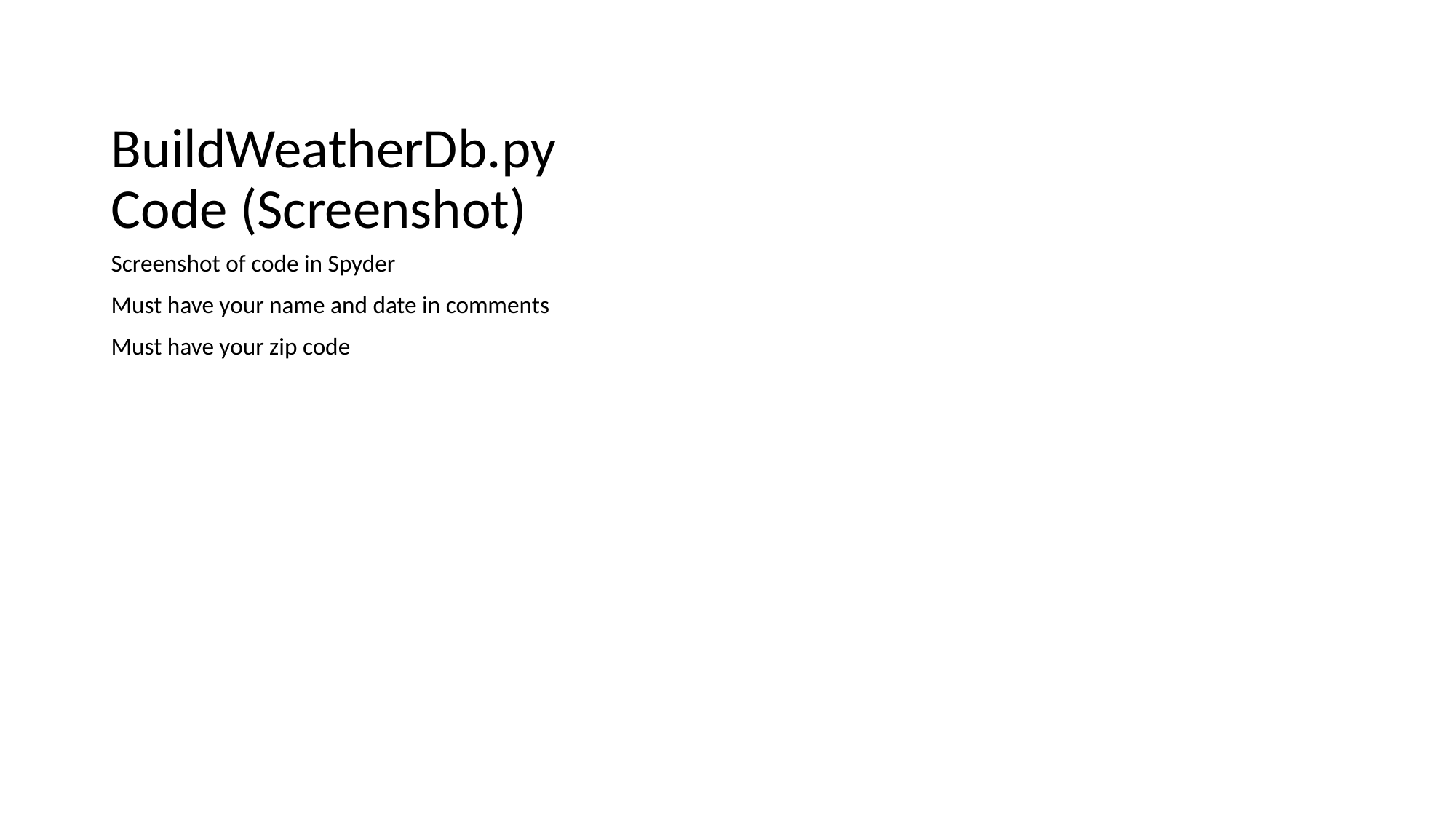

# BuildWeatherDb.py Code (Screenshot)

Screenshot of code in Spyder
Must have your name and date in comments
Must have your zip code